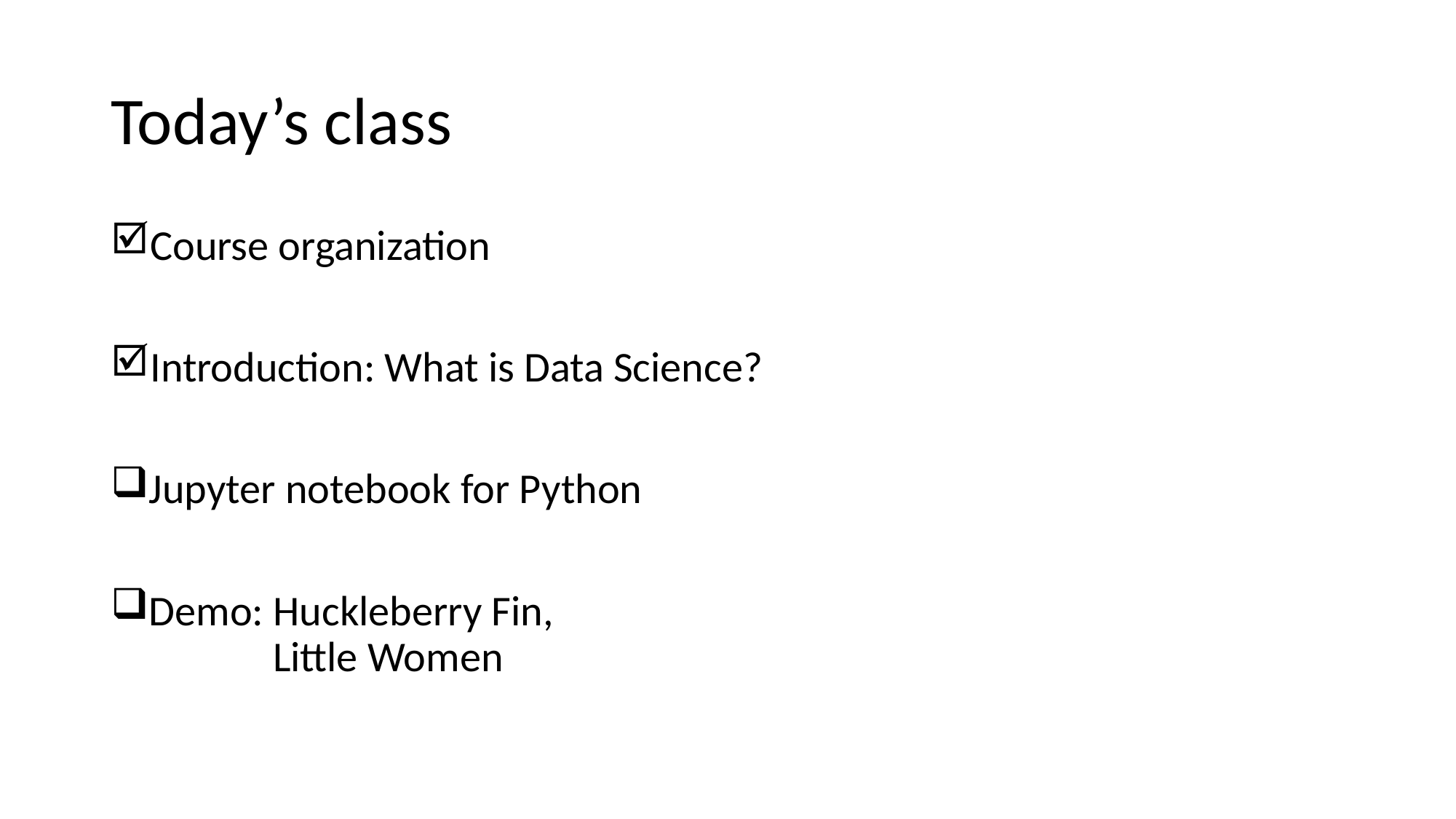

# Today’s class
Course organization

Introduction: What is Data Science?

Jupyter notebook for Python

Demo: Huckleberry Fin,
              Little Women